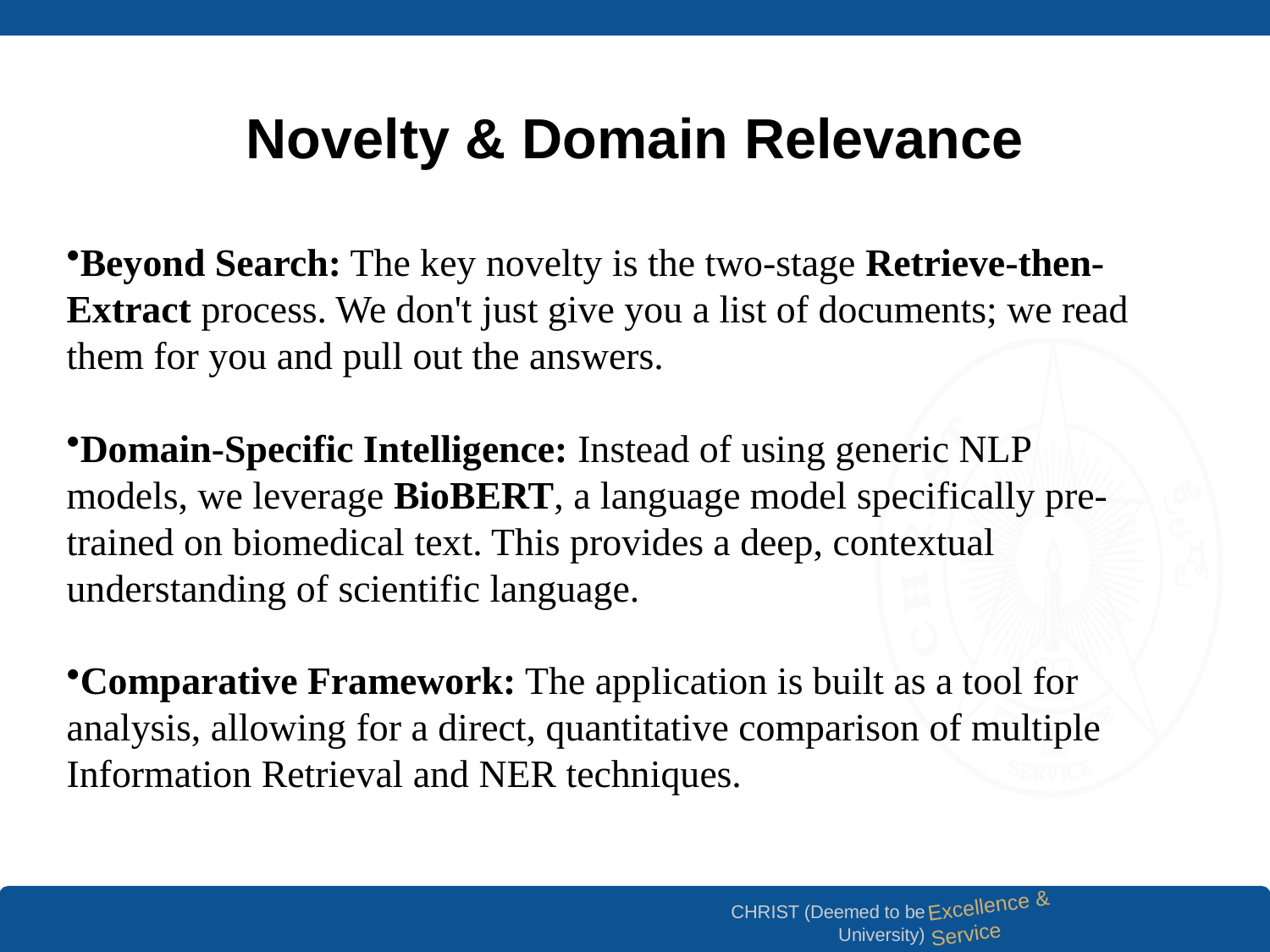

# Novelty & Domain Relevance
Beyond Search: The key novelty is the two-stage Retrieve-then-Extract process. We don't just give you a list of documents; we read them for you and pull out the answers.

Domain-Specific Intelligence: Instead of using generic NLP models, we leverage BioBERT, a language model specifically pre-trained on biomedical text. This provides a deep, contextual understanding of scientific language.

Comparative Framework: The application is built as a tool for analysis, allowing for a direct, quantitative comparison of multiple Information Retrieval and NER techniques.